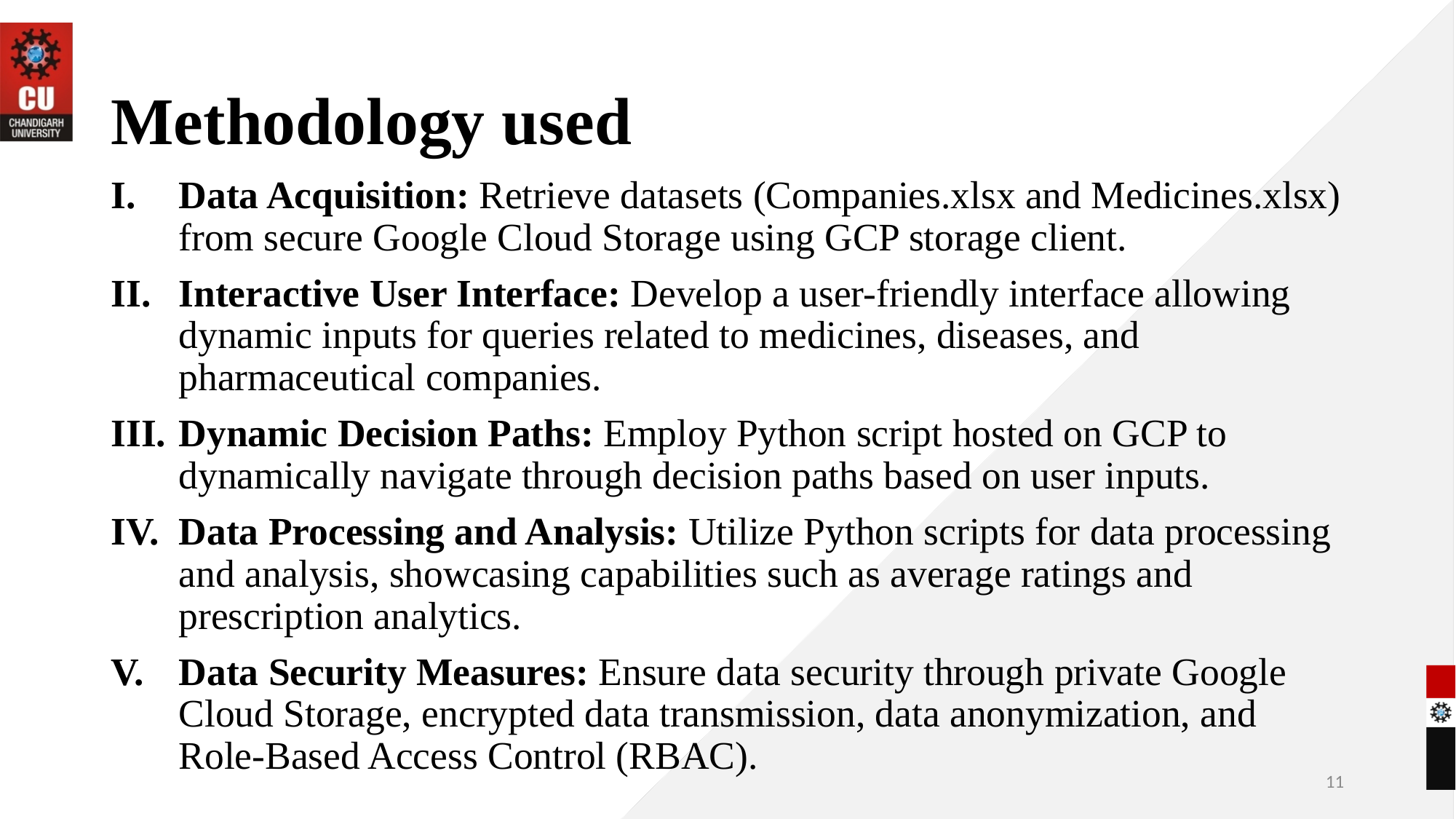

# Methodology used
Data Acquisition: Retrieve datasets (Companies.xlsx and Medicines.xlsx) from secure Google Cloud Storage using GCP storage client.
Interactive User Interface: Develop a user-friendly interface allowing dynamic inputs for queries related to medicines, diseases, and pharmaceutical companies.
Dynamic Decision Paths: Employ Python script hosted on GCP to dynamically navigate through decision paths based on user inputs.
Data Processing and Analysis: Utilize Python scripts for data processing and analysis, showcasing capabilities such as average ratings and prescription analytics.
Data Security Measures: Ensure data security through private Google Cloud Storage, encrypted data transmission, data anonymization, and Role-Based Access Control (RBAC).
11